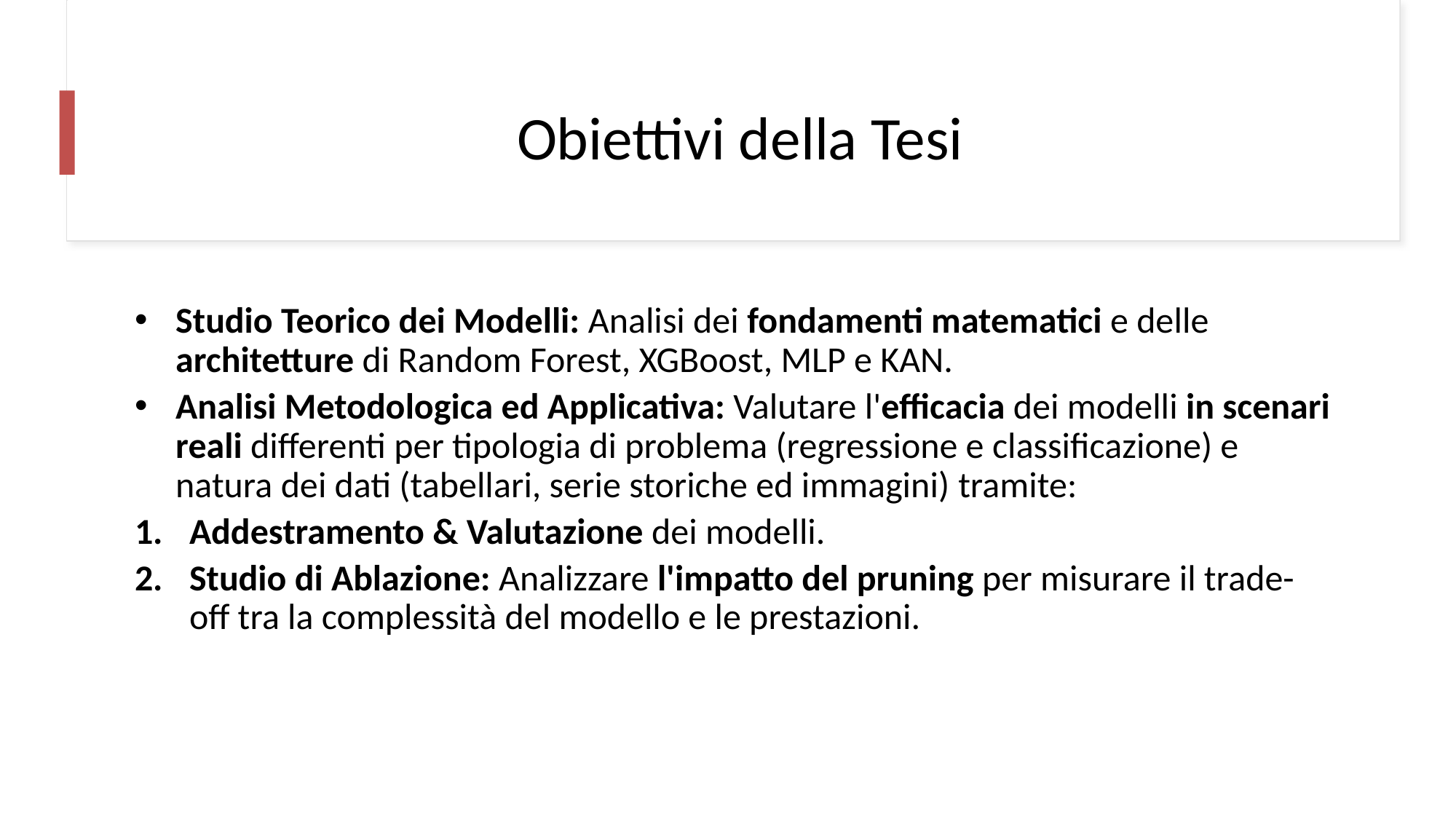

# Obiettivi della Tesi

Studio Teorico dei Modelli: Analisi dei fondamenti matematici e delle architetture di Random Forest, XGBoost, MLP e KAN.
Analisi Metodologica ed Applicativa: Valutare l'efficacia dei modelli in scenari reali differenti per tipologia di problema (regressione e classificazione) e natura dei dati (tabellari, serie storiche ed immagini) tramite:
Addestramento & Valutazione dei modelli.
Studio di Ablazione: Analizzare l'impatto del pruning per misurare il trade-off tra la complessità del modello e le prestazioni.